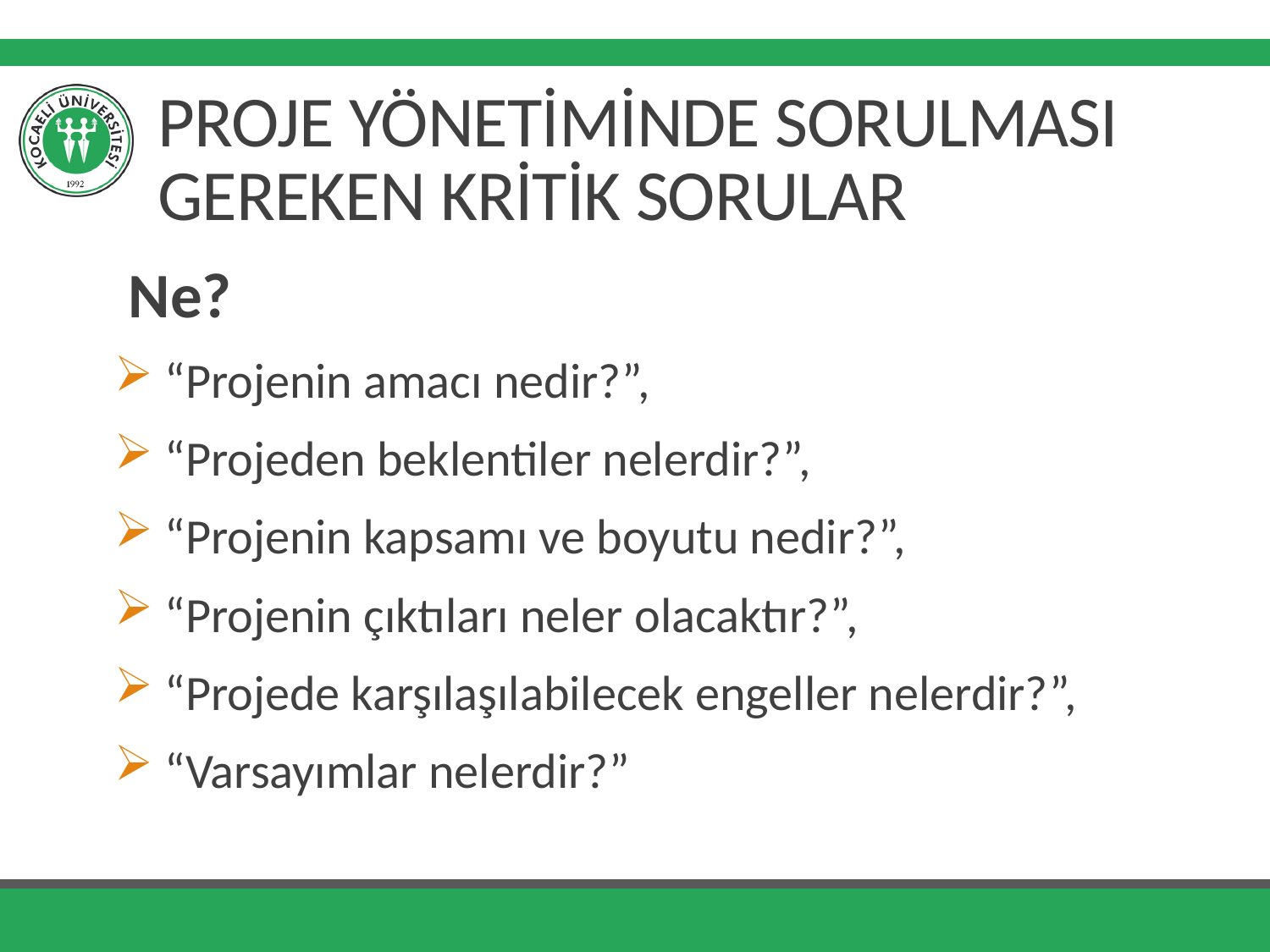

# PROJE YÖNETİMİNDE SORULMASI GEREKEN KRİTİK SORULAR
Ne?
“Projenin amacı nedir?”,
“Projeden beklentiler nelerdir?”,
“Projenin kapsamı ve boyutu nedir?”,
“Projenin çıktıları neler olacaktır?”,
“Projede karşılaşılabilecek engeller nelerdir?”,
“Varsayımlar nelerdir?”